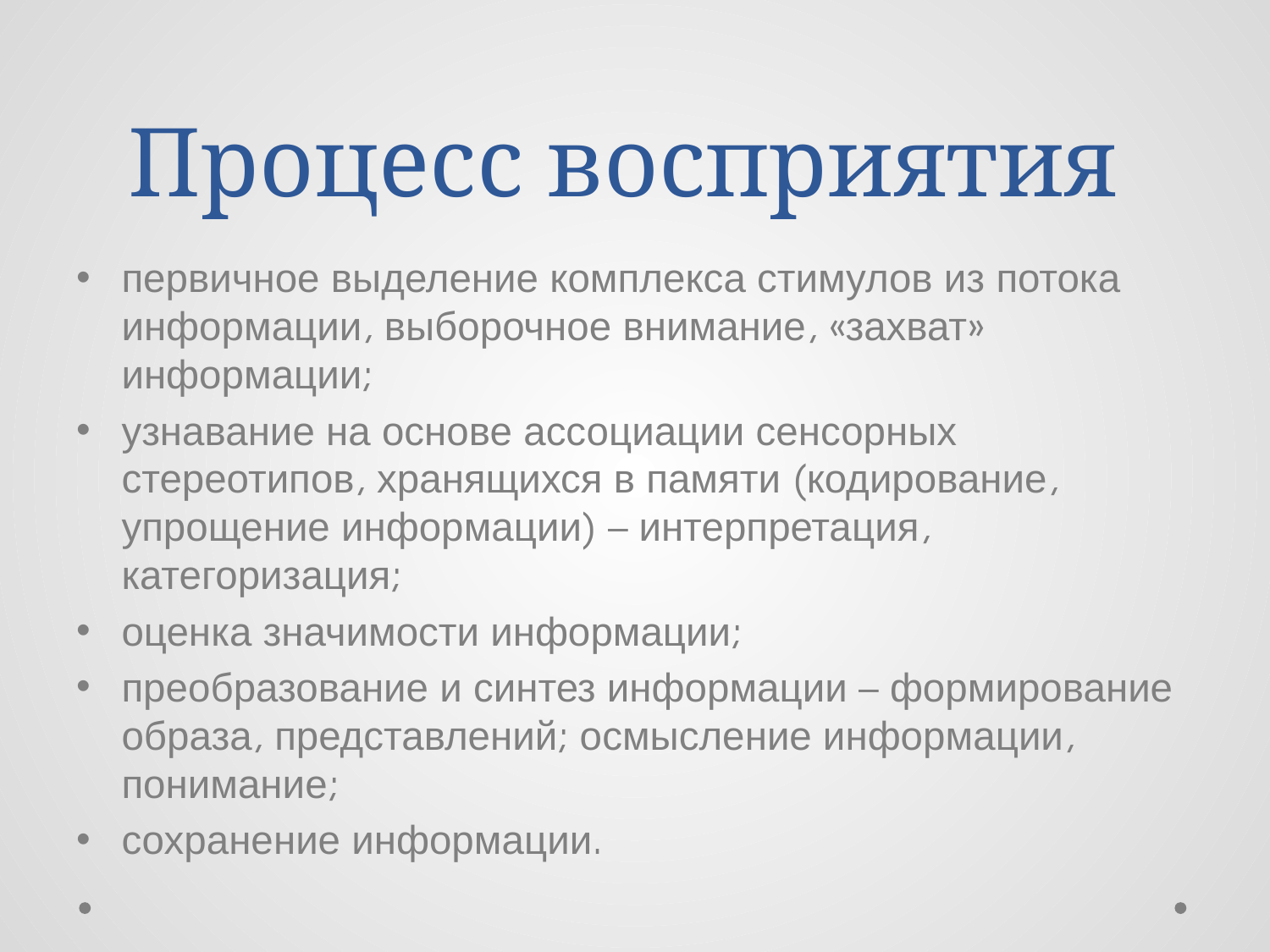

# Процесс восприятия
первичное выделение комплекса стимулов из потока информации, выборочное внимание, «захват» информации;
узнавание на основе ассоциации сенсорных стереотипов, хранящихся в памяти (кодирование, упрощение информации) – интерпретация, категоризация;
оценка значимости информации;
преобразование и синтез информации – формирование образа, представлений; осмысление информации, понимание;
сохранение информации.